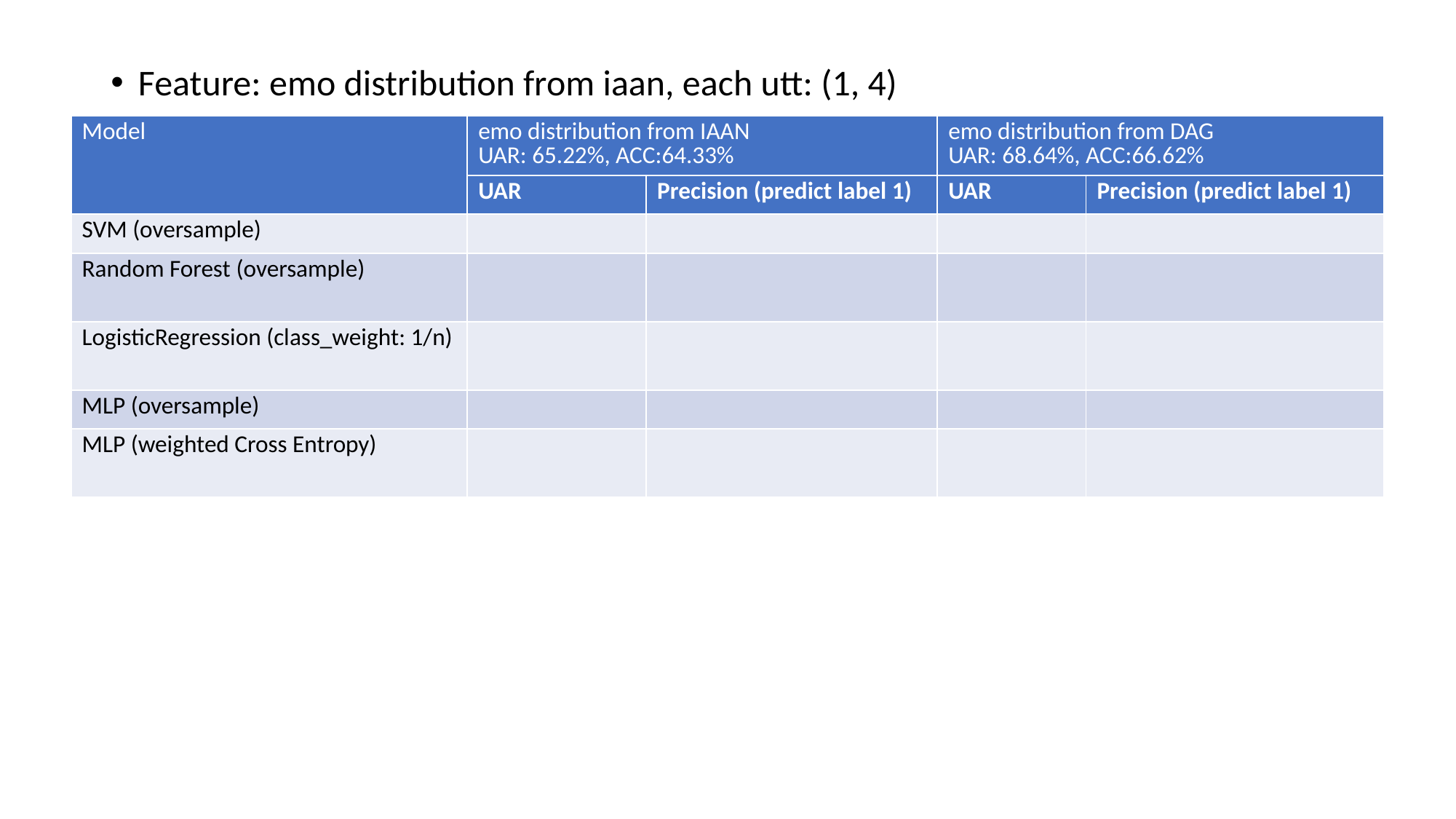

Feature: emo distribution from iaan, each utt: (1, 4)

| Model | emo distribution from IAAN UAR: 65.22%, ACC:64.33% |  | emo distribution from DAG UAR: 68.64%, ACC:66.62% |  |
| --- | --- | --- | --- | --- |
|  | UAR | Precision (predict label 1) | UAR | Precision (predict label 1) |
| SVM (oversample) |  |  |  |  |
| Random Forest (oversample) |  |  |  |  |
| LogisticRegression (class\_weight: 1/n) |  |  |  |  |
| MLP (oversample) |  |  |  |  |
| MLP (weighted Cross Entropy) |  |  |  |  |